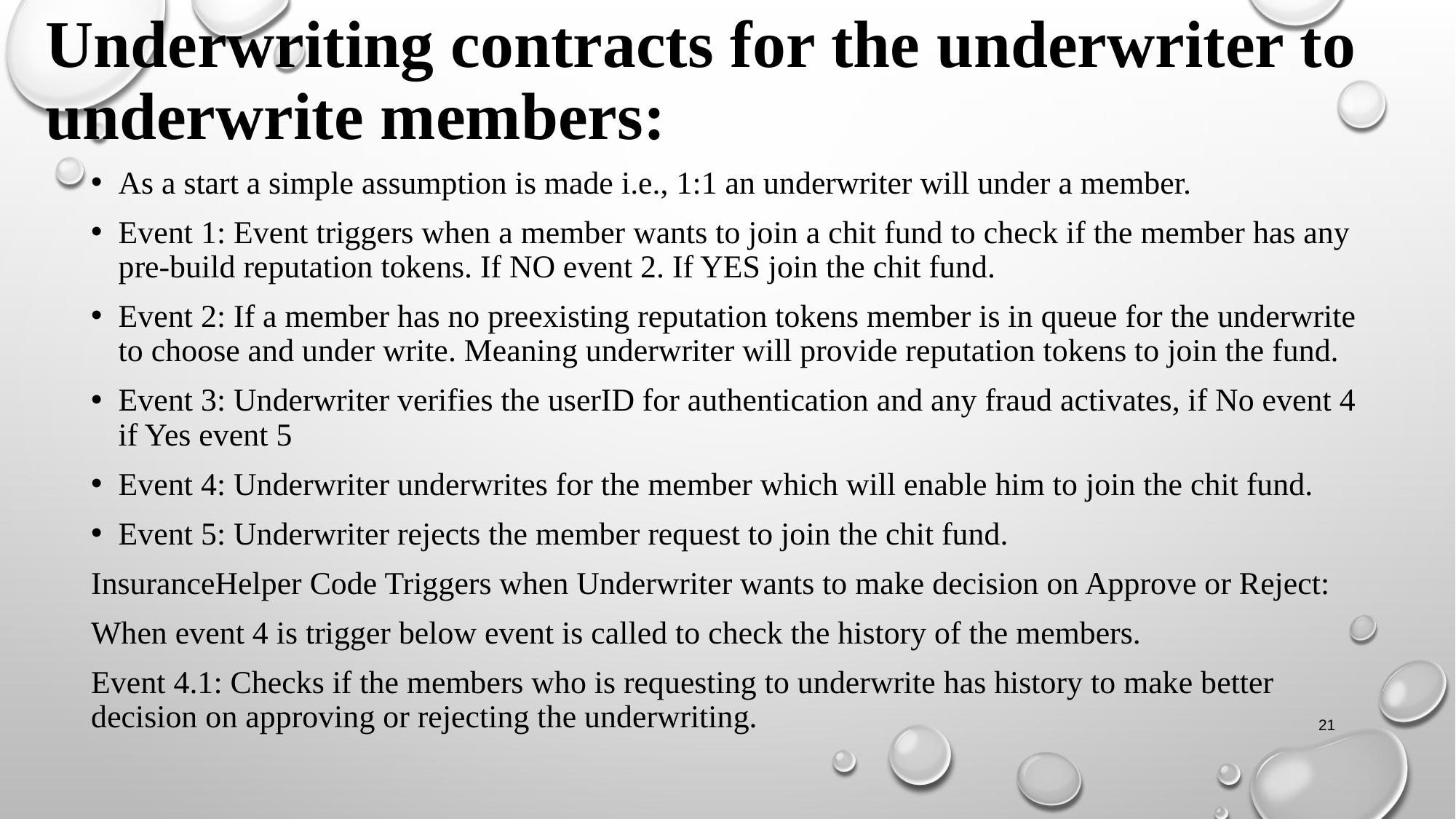

Underwriting contracts for the underwriter to underwrite members:
As a start a simple assumption is made i.e., 1:1 an underwriter will under a member.
Event 1: Event triggers when a member wants to join a chit fund to check if the member has any pre-build reputation tokens. If NO event 2. If YES join the chit fund.
Event 2: If a member has no preexisting reputation tokens member is in queue for the underwrite to choose and under write. Meaning underwriter will provide reputation tokens to join the fund.
Event 3: Underwriter verifies the userID for authentication and any fraud activates, if No event 4 if Yes event 5
Event 4: Underwriter underwrites for the member which will enable him to join the chit fund.
Event 5: Underwriter rejects the member request to join the chit fund.
InsuranceHelper Code Triggers when Underwriter wants to make decision on Approve or Reject:
When event 4 is trigger below event is called to check the history of the members.
Event 4.1: Checks if the members who is requesting to underwrite has history to make better decision on approving or rejecting the underwriting.

21